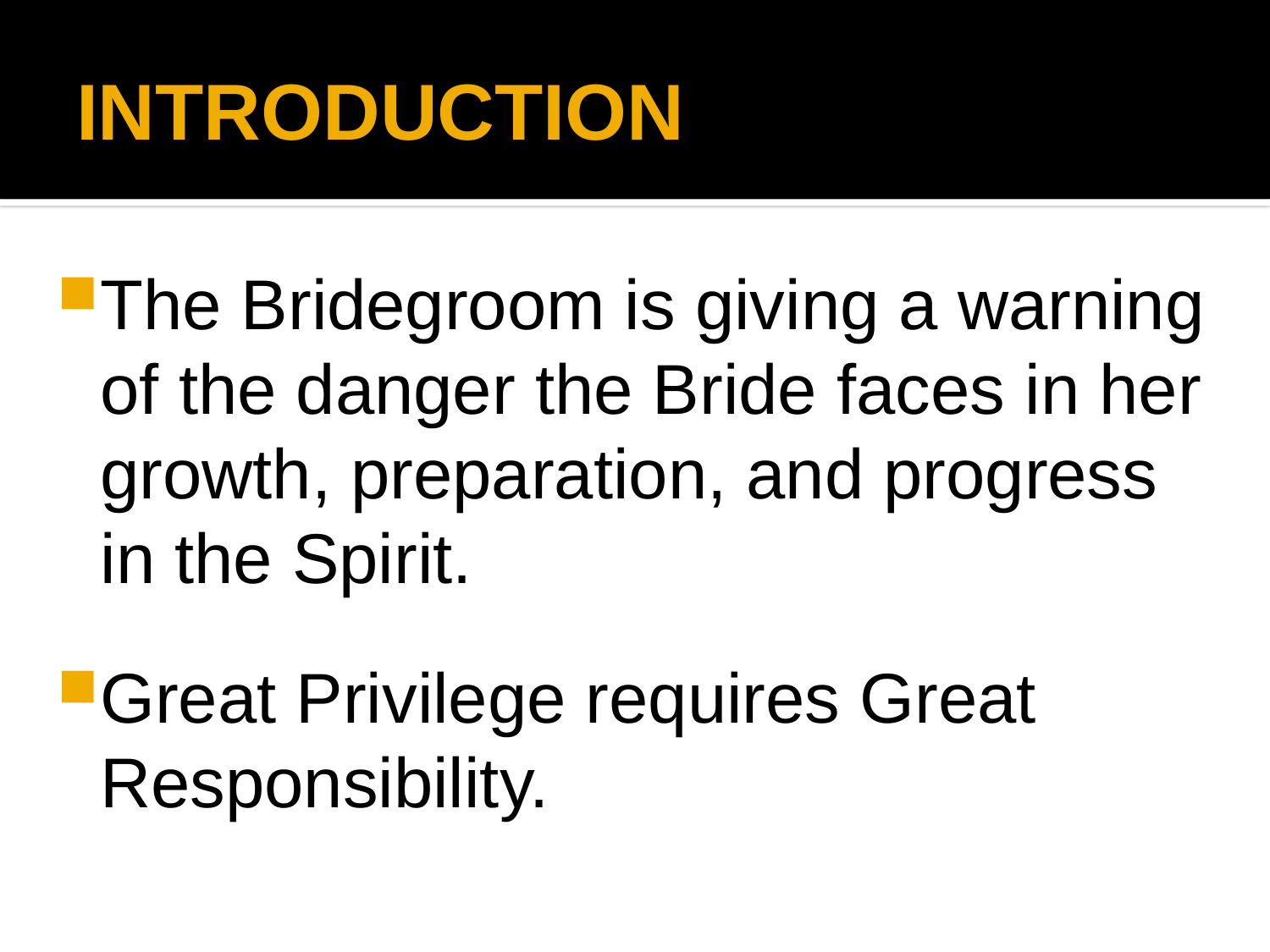

# INTRODUCTION
The Bridegroom is giving a warning of the danger the Bride faces in her growth, preparation, and progress in the Spirit.

Great Privilege requires Great Responsibility.